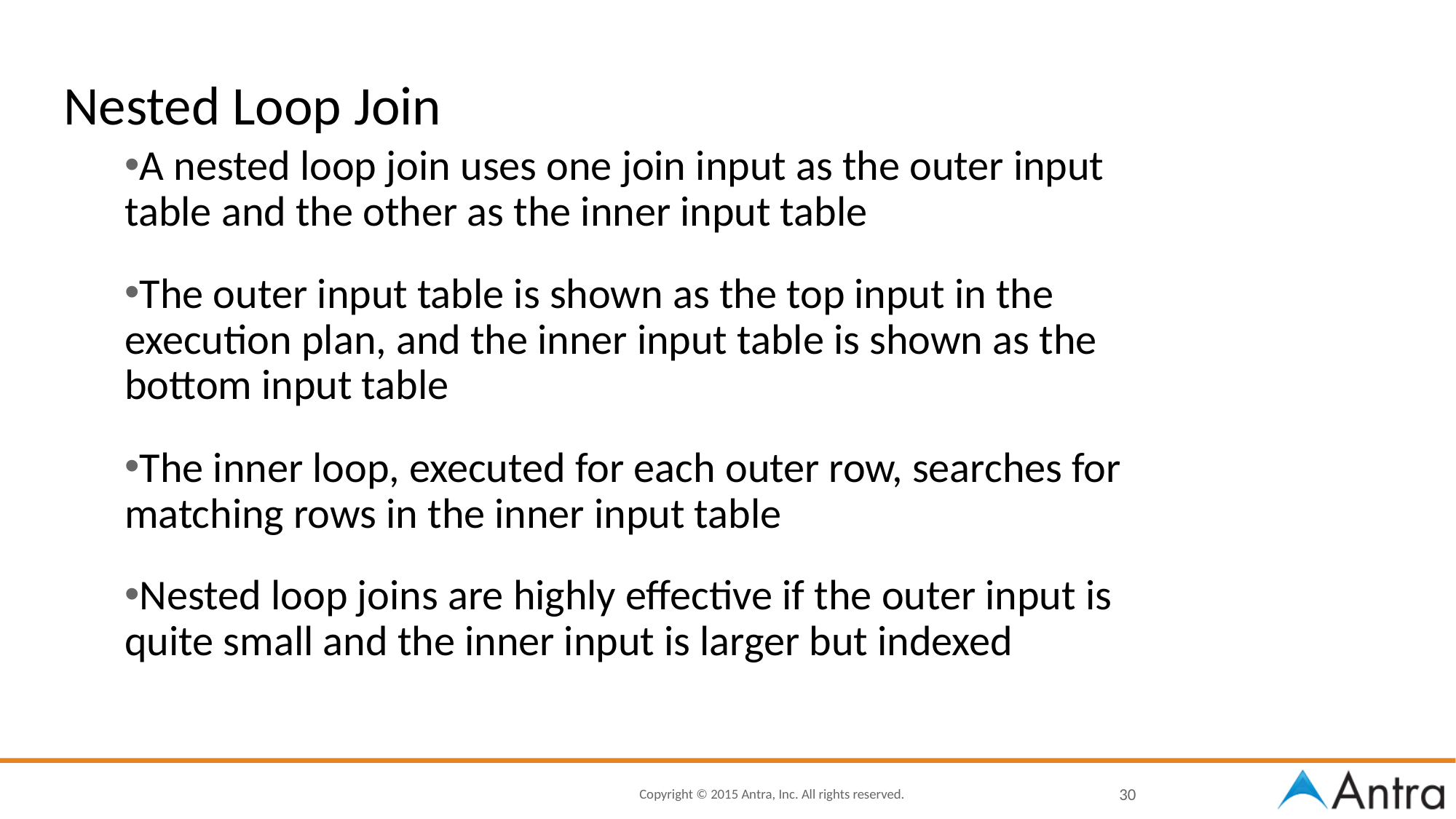

# Nested Loop Join
A nested loop join uses one join input as the outer input table and the other as the inner input table
The outer input table is shown as the top input in the execution plan, and the inner input table is shown as the bottom input table
The inner loop, executed for each outer row, searches for matching rows in the inner input table
Nested loop joins are highly effective if the outer input is quite small and the inner input is larger but indexed
30